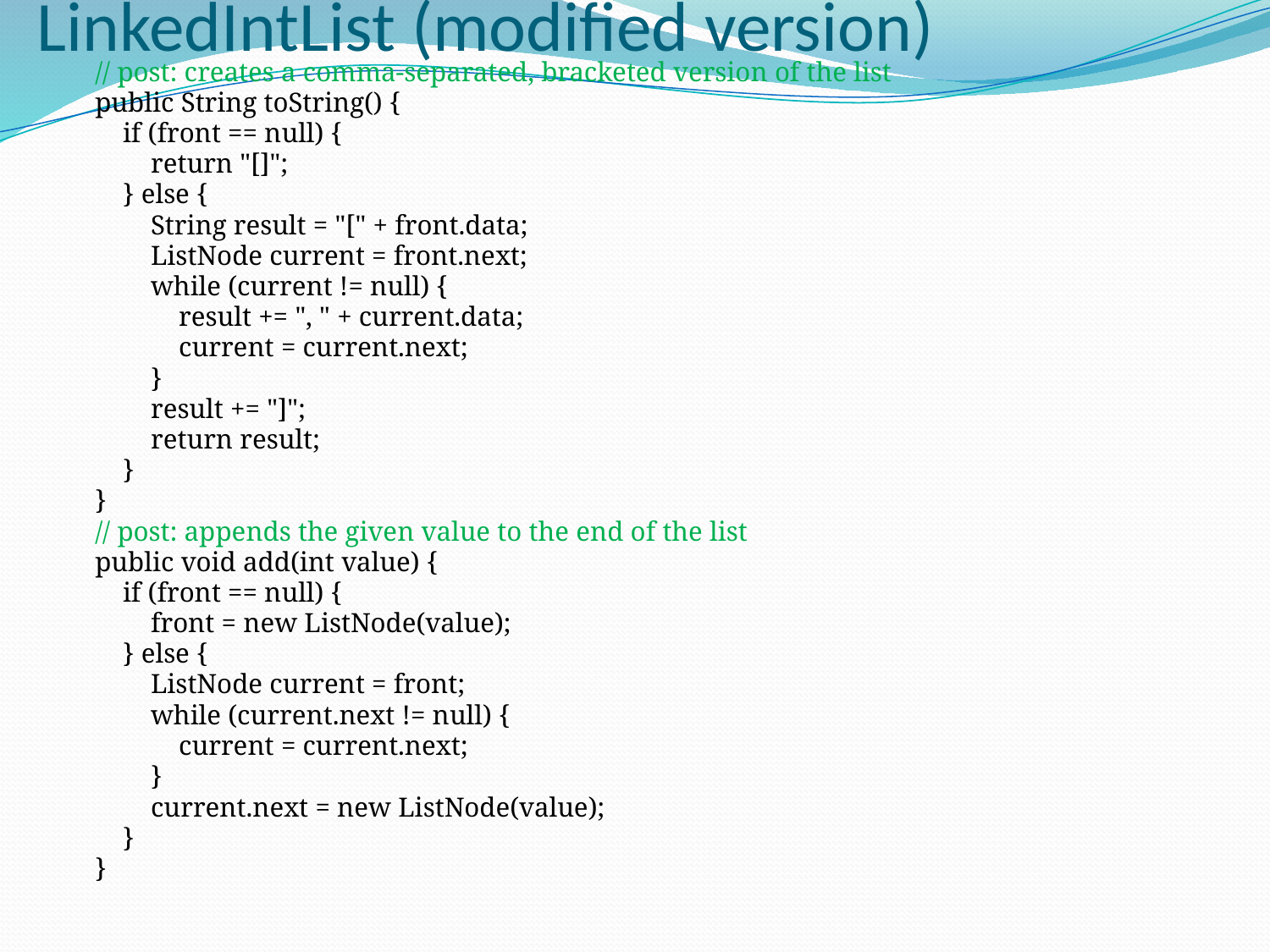

# LinkedIntList (modified version)
    // post: creates a comma-separated, bracketed version of the list
    public String toString() {
        if (front == null) {
            return "[]";
        } else {
            String result = "[" + front.data;
            ListNode current = front.next;
            while (current != null) {
                result += ", " + current.data;
                current = current.next;
            }
            result += "]";
            return result;
        }
    }
    // post: appends the given value to the end of the list
    public void add(int value) {
        if (front == null) {
            front = new ListNode(value);
        } else {
            ListNode current = front;
            while (current.next != null) {
                current = current.next;
            }
            current.next = new ListNode(value);
        }
    }